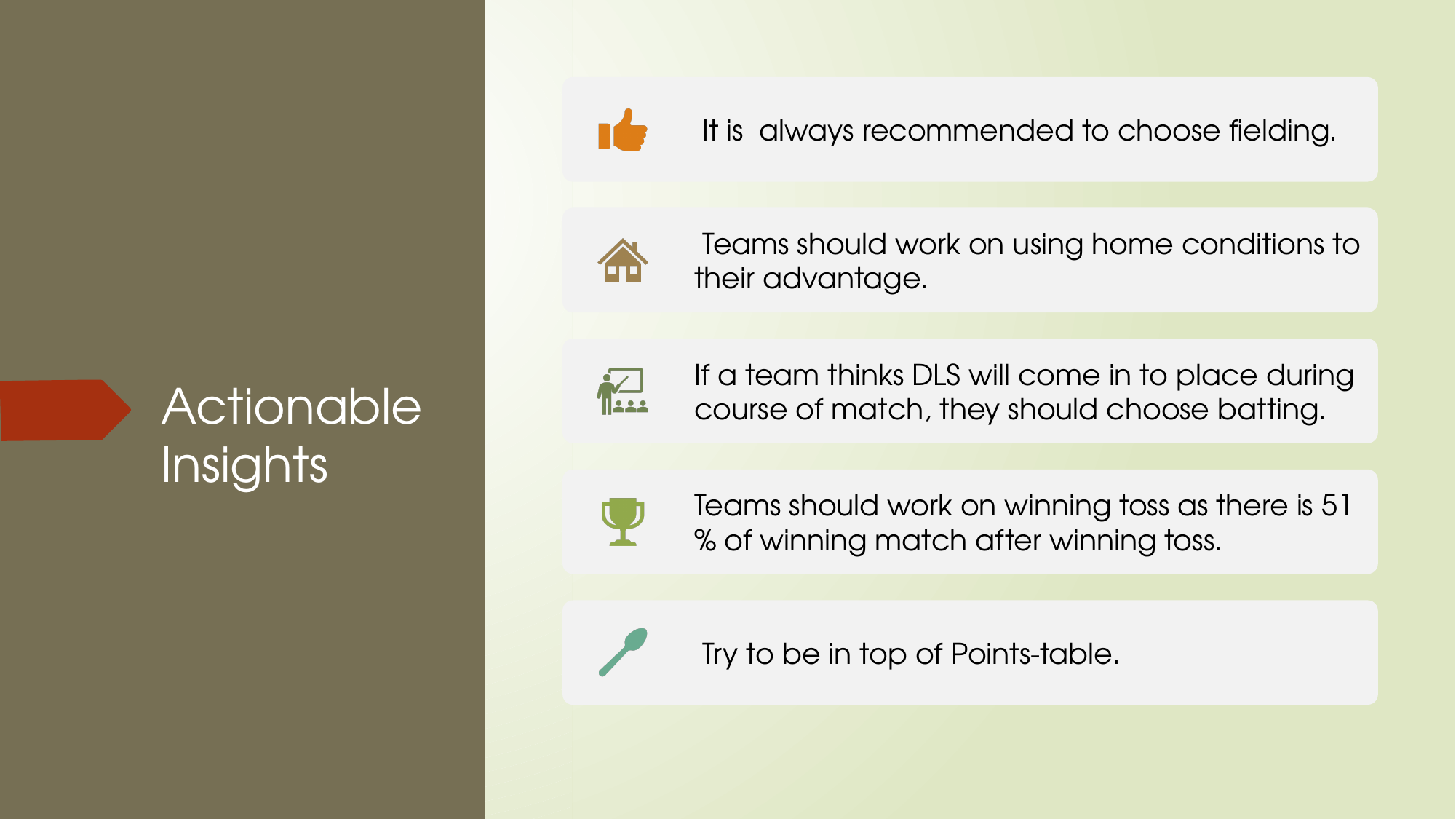

It is  always recommended to choose fielding.
 Teams should work on using home conditions to their advantage.
If a team thinks DLS will come in to place during course of match, they should choose batting.
Teams should work on winning toss as there is 51 % of winning match after winning toss.
 Try to be in top of Points-table.
# Actionable Insights